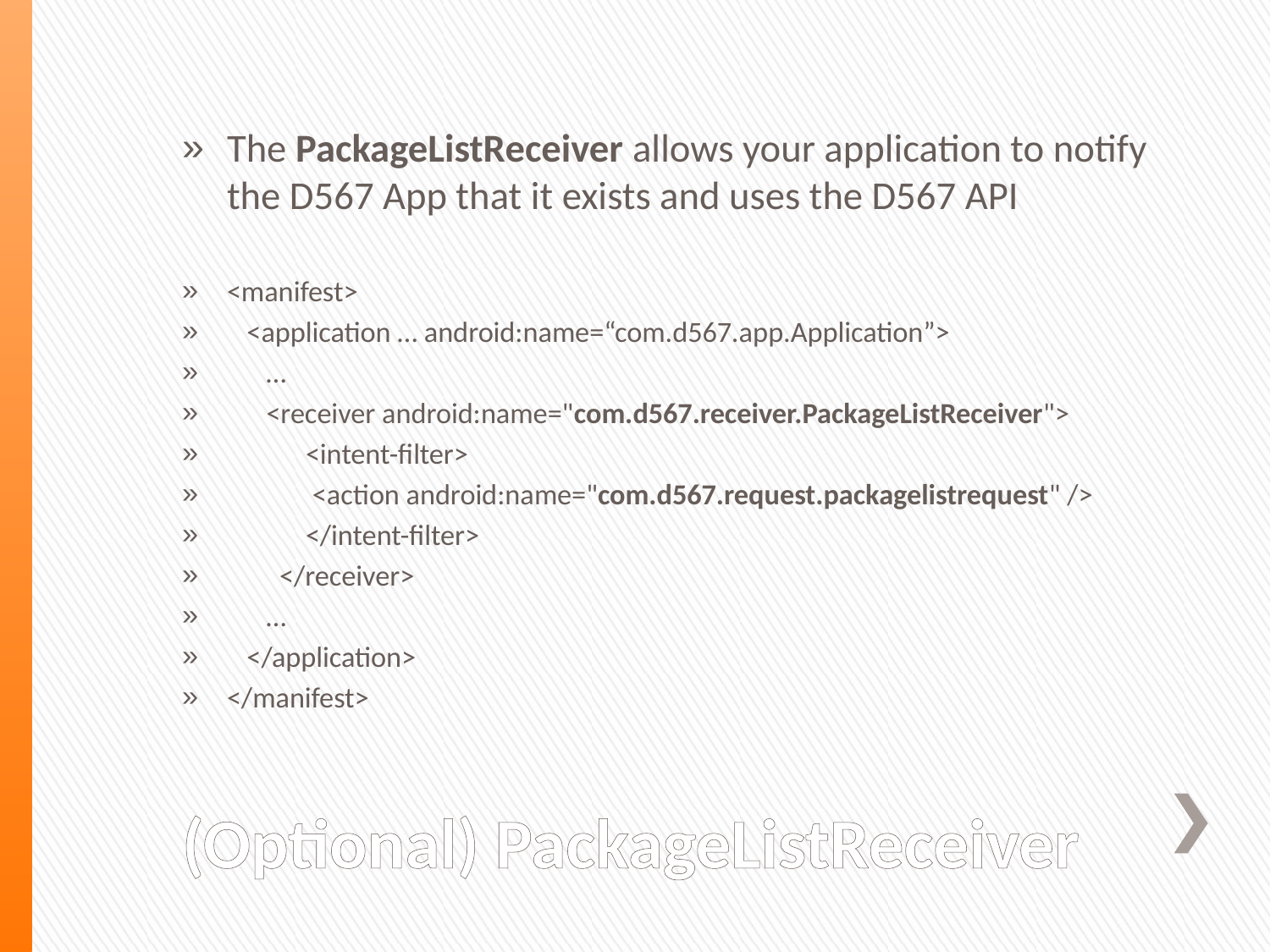

The PackageListReceiver allows your application to notify the D567 App that it exists and uses the D567 API

<manifest>
   <application … android:name=“com.d567.app.Application”>
      …
      <receiver android:name="com.d567.receiver.PackageListReceiver">
            <intent-filter>
             <action android:name="com.d567.request.packagelistrequest" />
            </intent-filter>
        </receiver>
      …
   </application>
</manifest>

# (Optional) PackageListReceiver